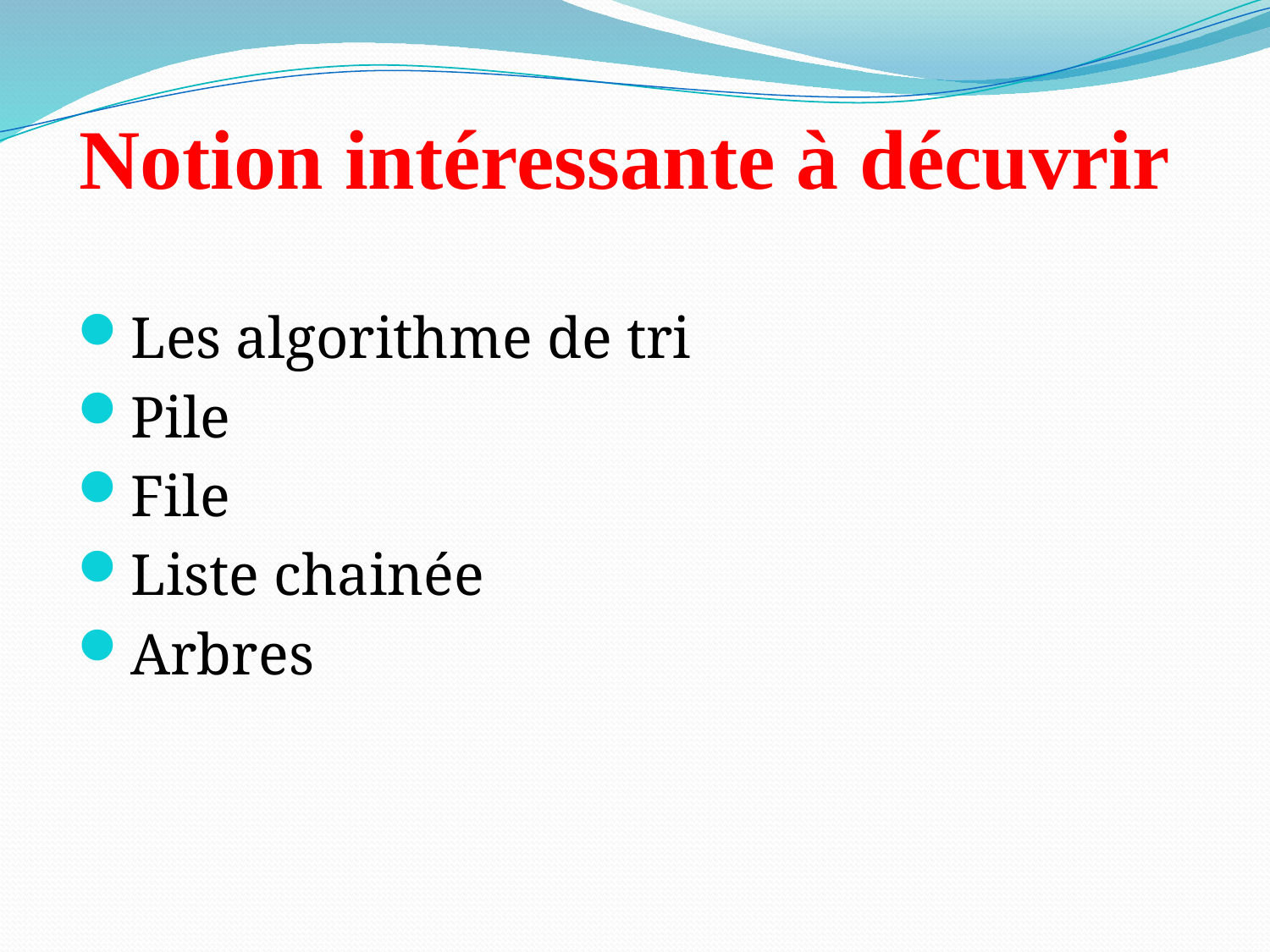

# Notion intéressante à décuvrir
Les algorithme de tri
Pile
File
Liste chainée
Arbres